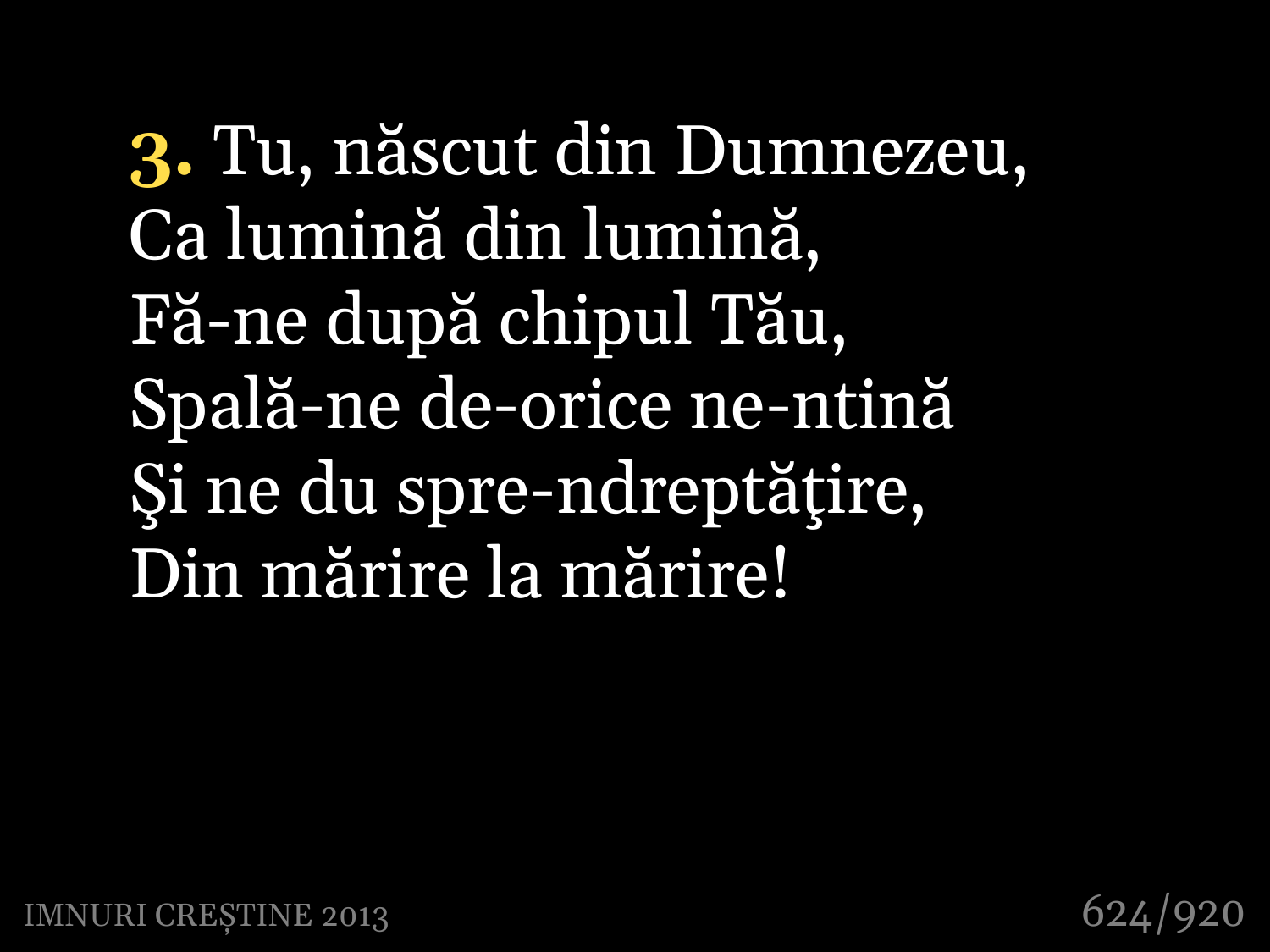

3. Tu, născut din Dumnezeu,
Ca lumină din lumină,
Fă-ne după chipul Tău,
Spală-ne de-orice ne-ntină
Şi ne du spre-ndreptăţire,
Din mărire la mărire!
624/920
IMNURI CREȘTINE 2013